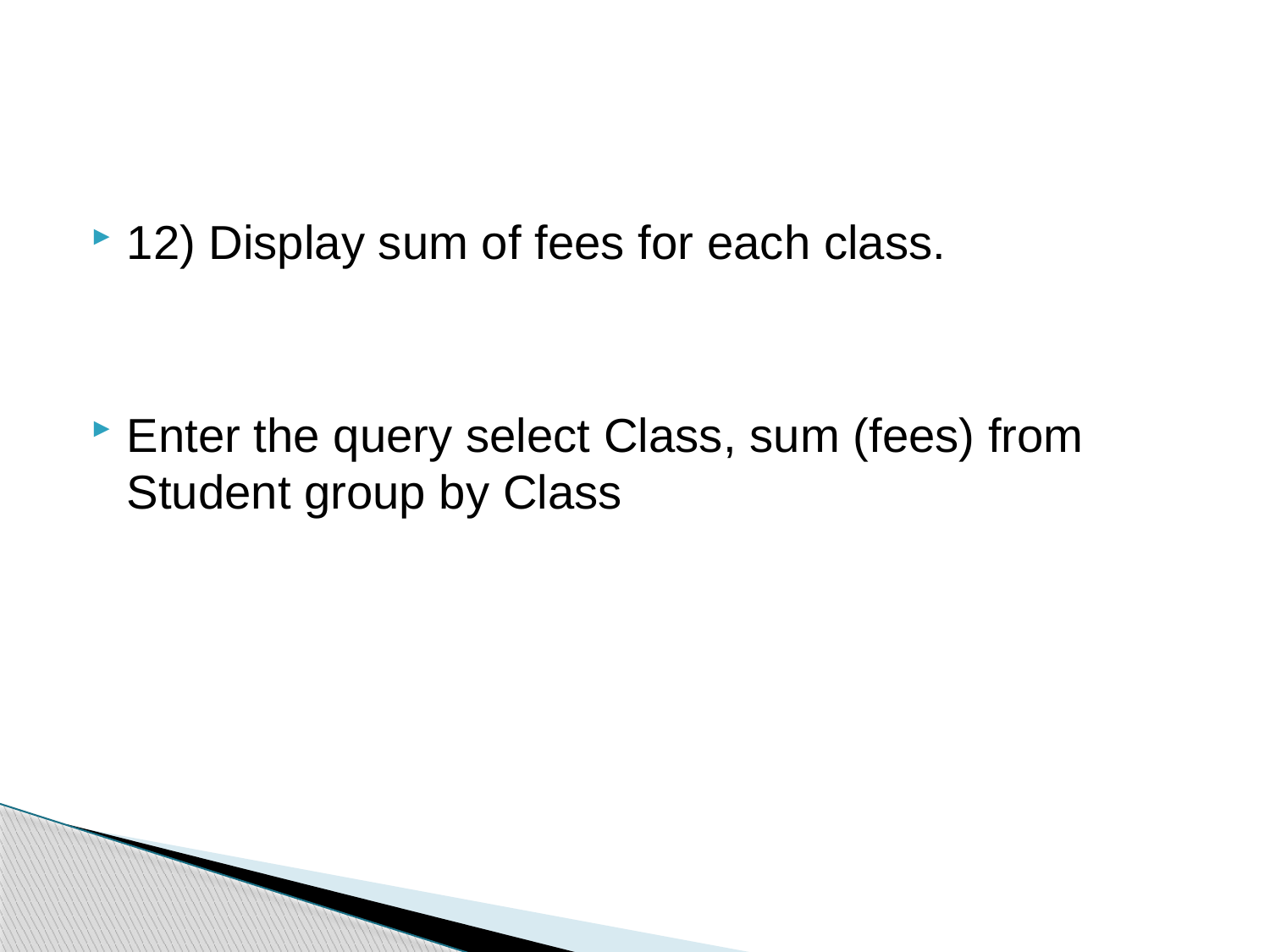

#
12) Display sum of fees for each class.

Enter the query select Class, sum (fees) from Student group by Class